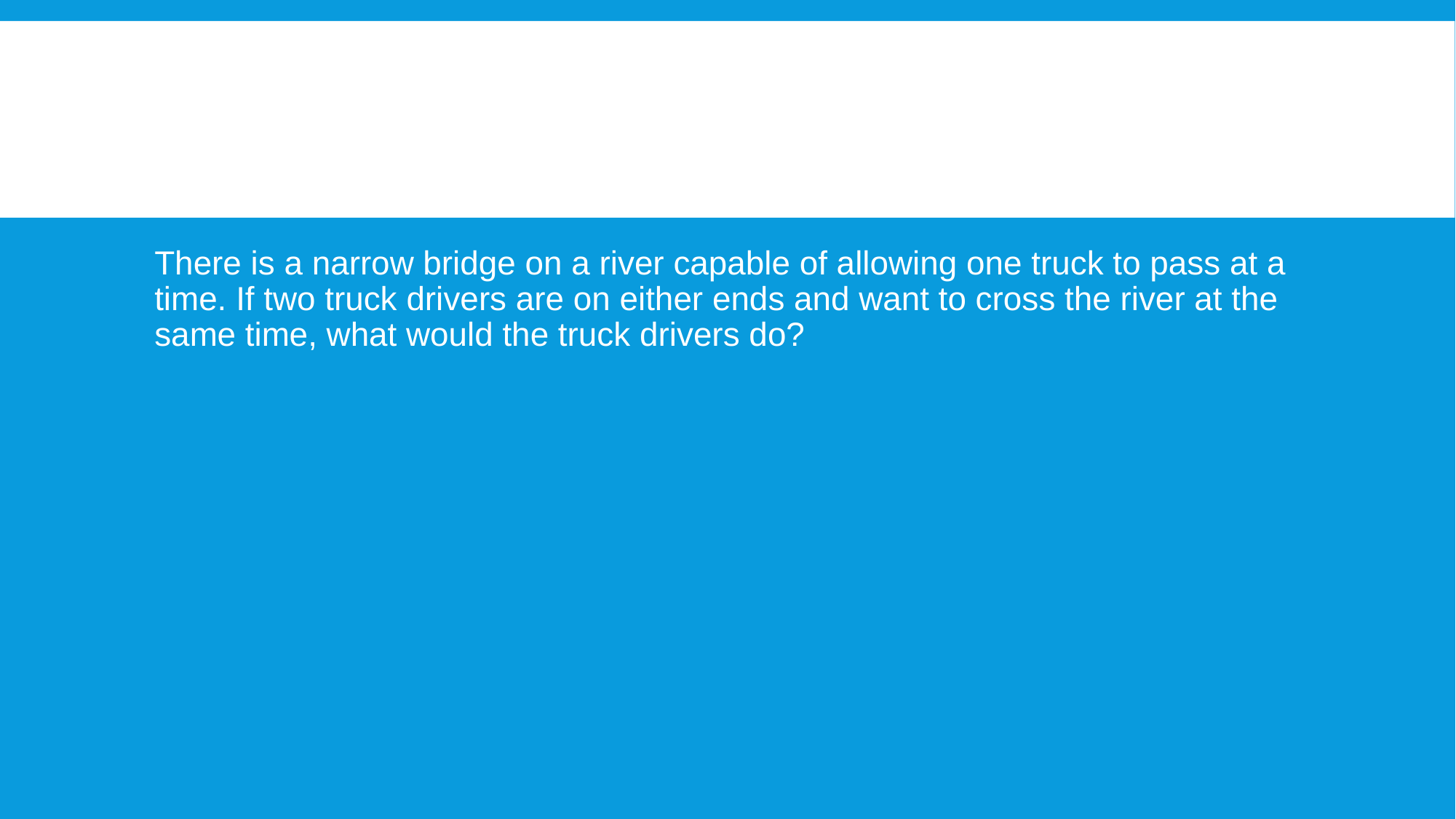

There is a narrow bridge on a river capable of allowing one truck to pass at a time. If two truck drivers are on either ends and want to cross the river at the same time, what would the truck drivers do?